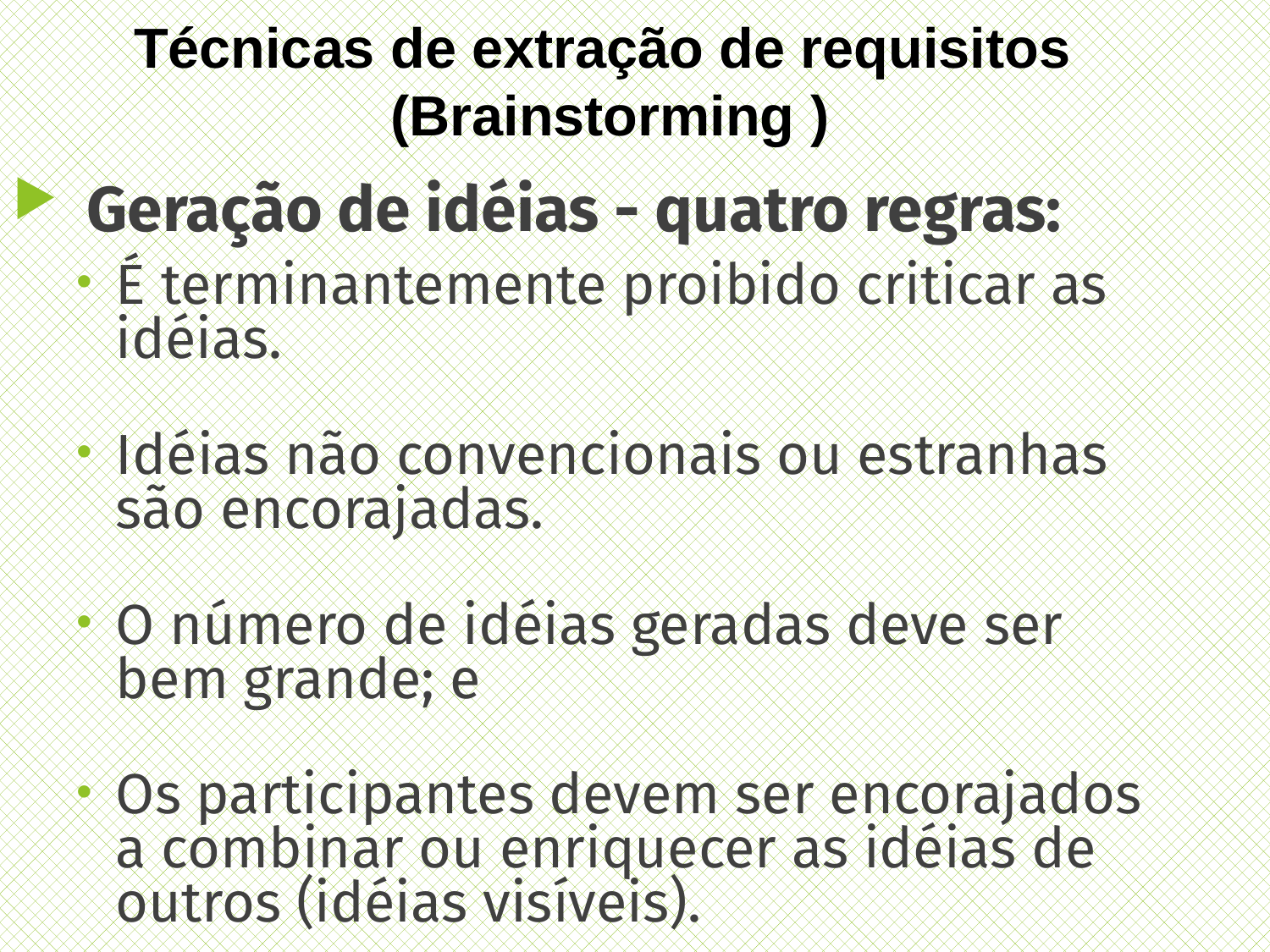

Técnicas de extração de requisitos
 (Brainstorming )
Geração de idéias - quatro regras:
É terminantemente proibido criticar as idéias.

Idéias não convencionais ou estranhas são encorajadas.

O número de idéias geradas deve ser bem grande; e

Os participantes devem ser encorajados a combinar ou enriquecer as idéias de outros (idéias visíveis).
56